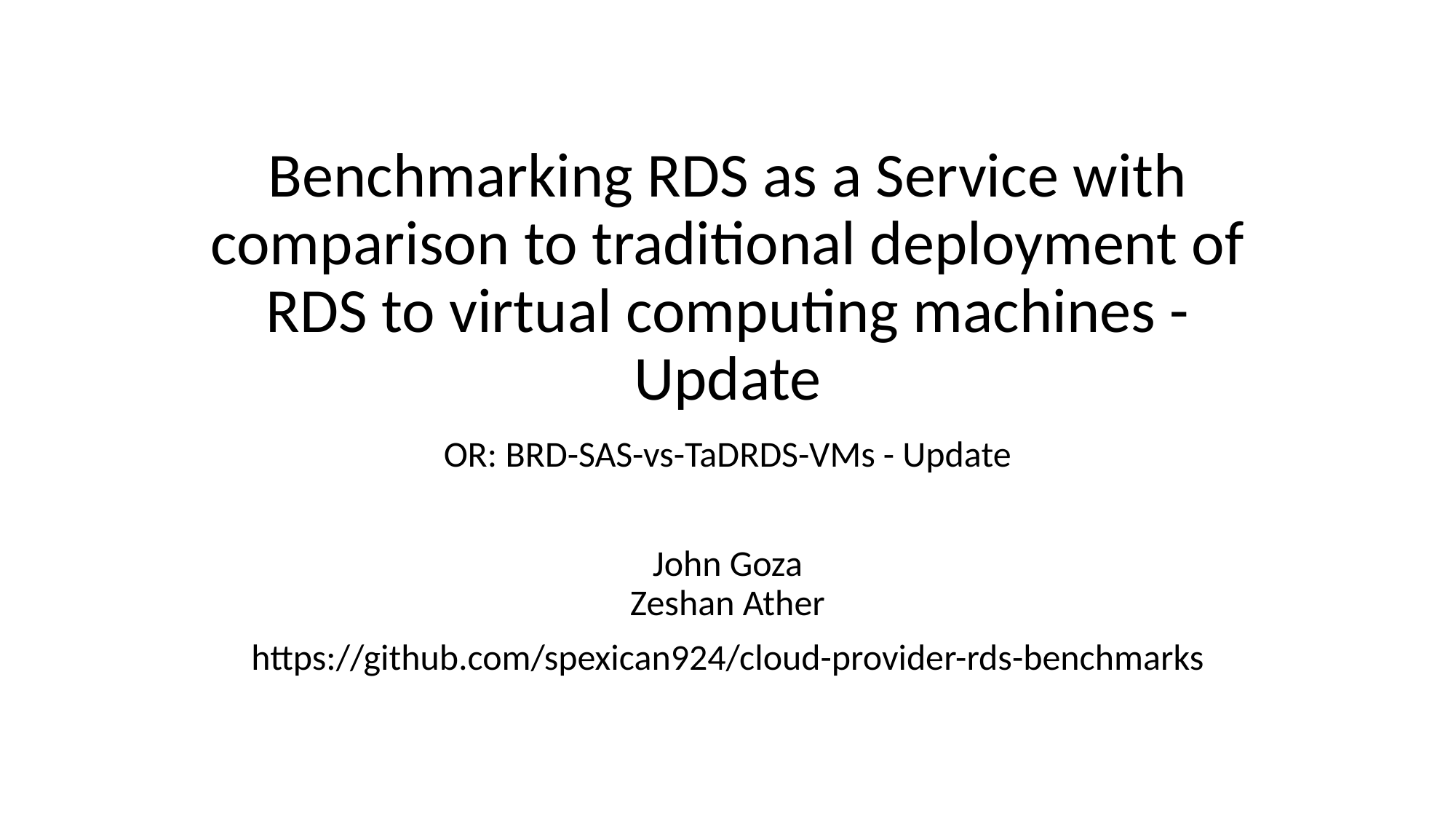

# Benchmarking RDS as a Service with comparison to traditional deployment of RDS to virtual computing machines - Update
OR: BRD-SAS-vs-TaDRDS-VMs - Update

John Goza
Zeshan Ather
https://github.com/spexican924/cloud-provider-rds-benchmarks